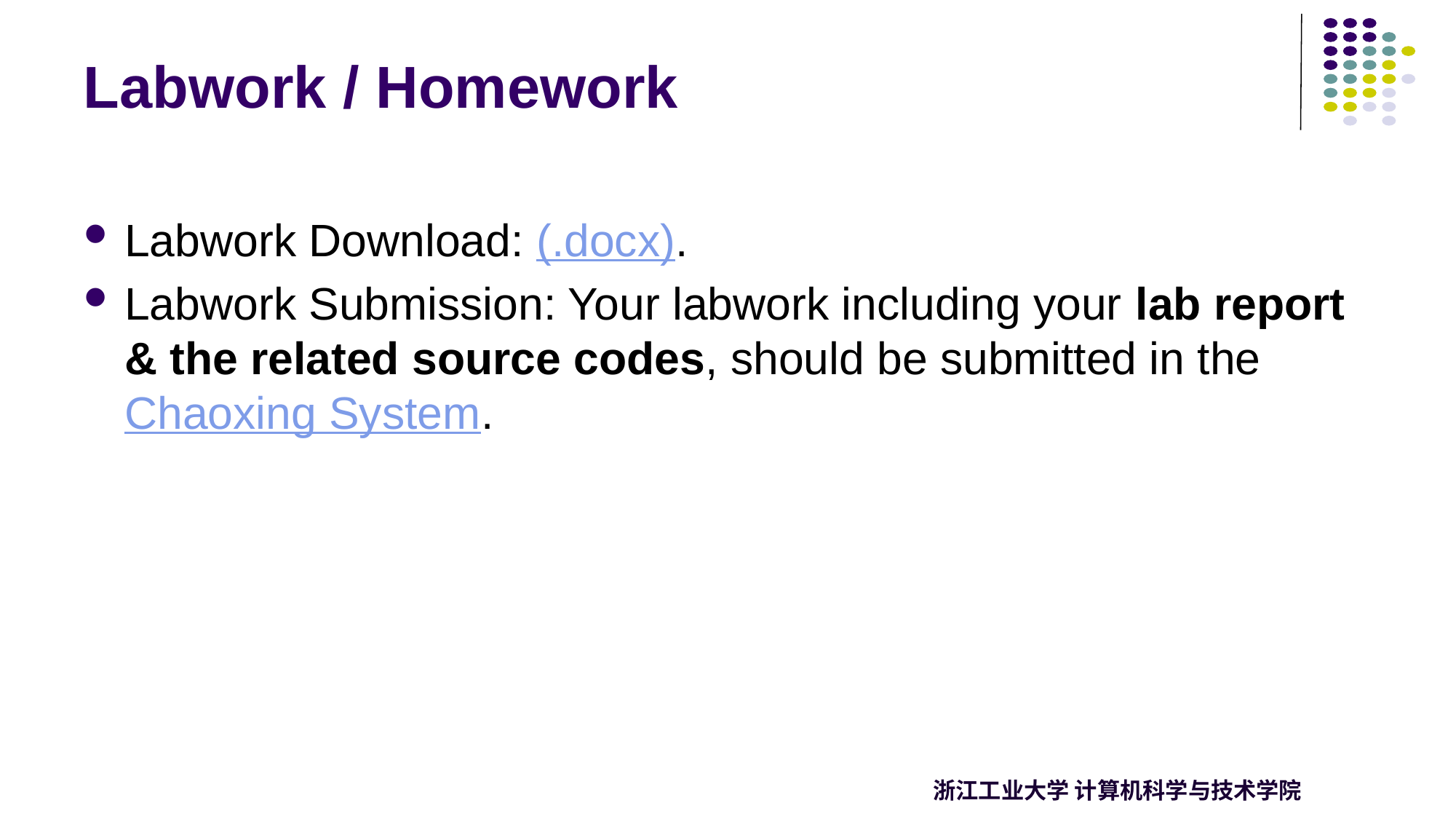

# Labwork / Homework
Labwork Download: (.docx).
Labwork Submission: Your labwork including your lab report & the related source codes, should be submitted in the Chaoxing System.